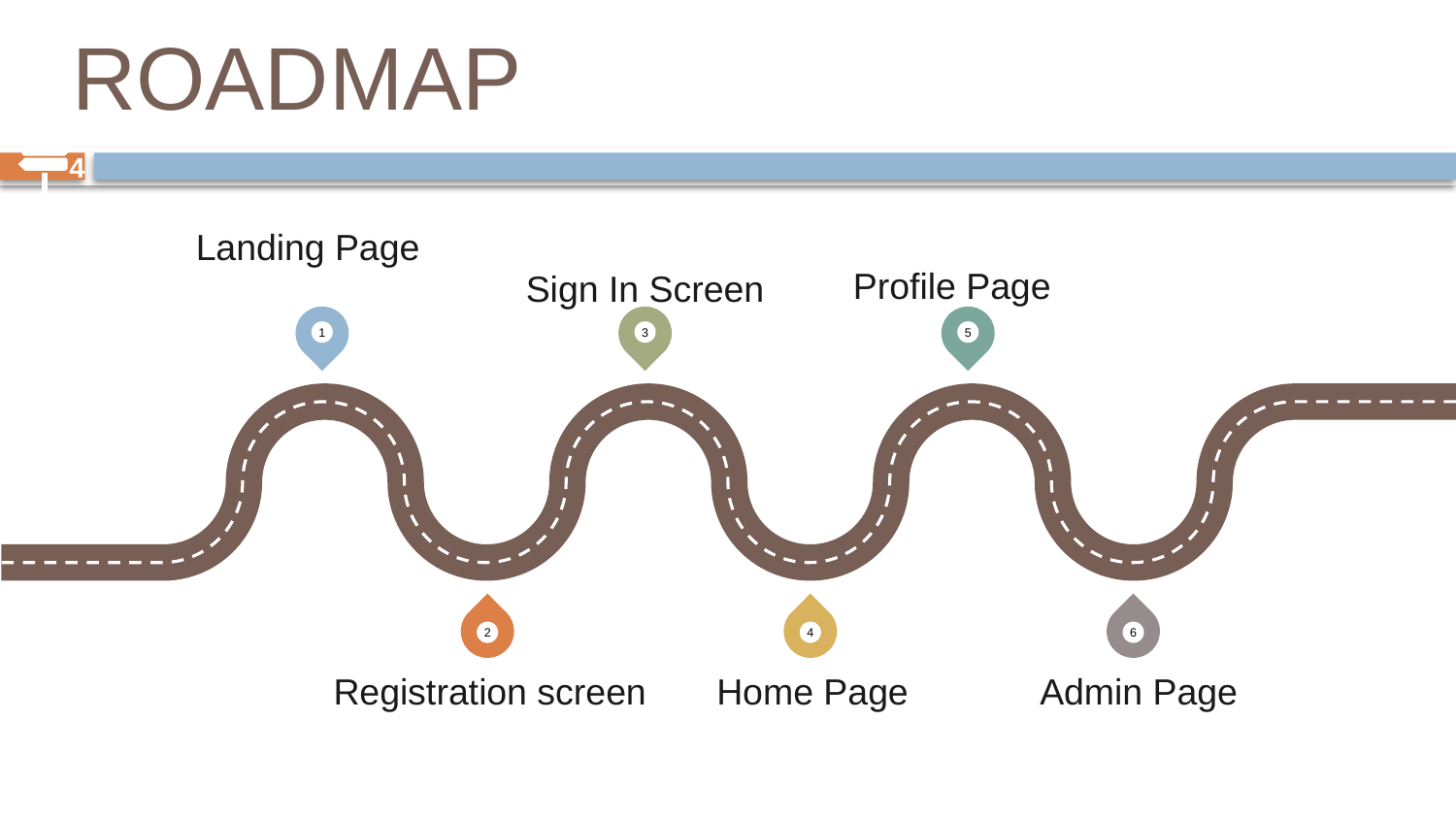

# ROADMAP

4
Landing Page
Profile Page
Sign In Screen

1

3

5

2

4

6
Registration screen
Home Page
Admin Page